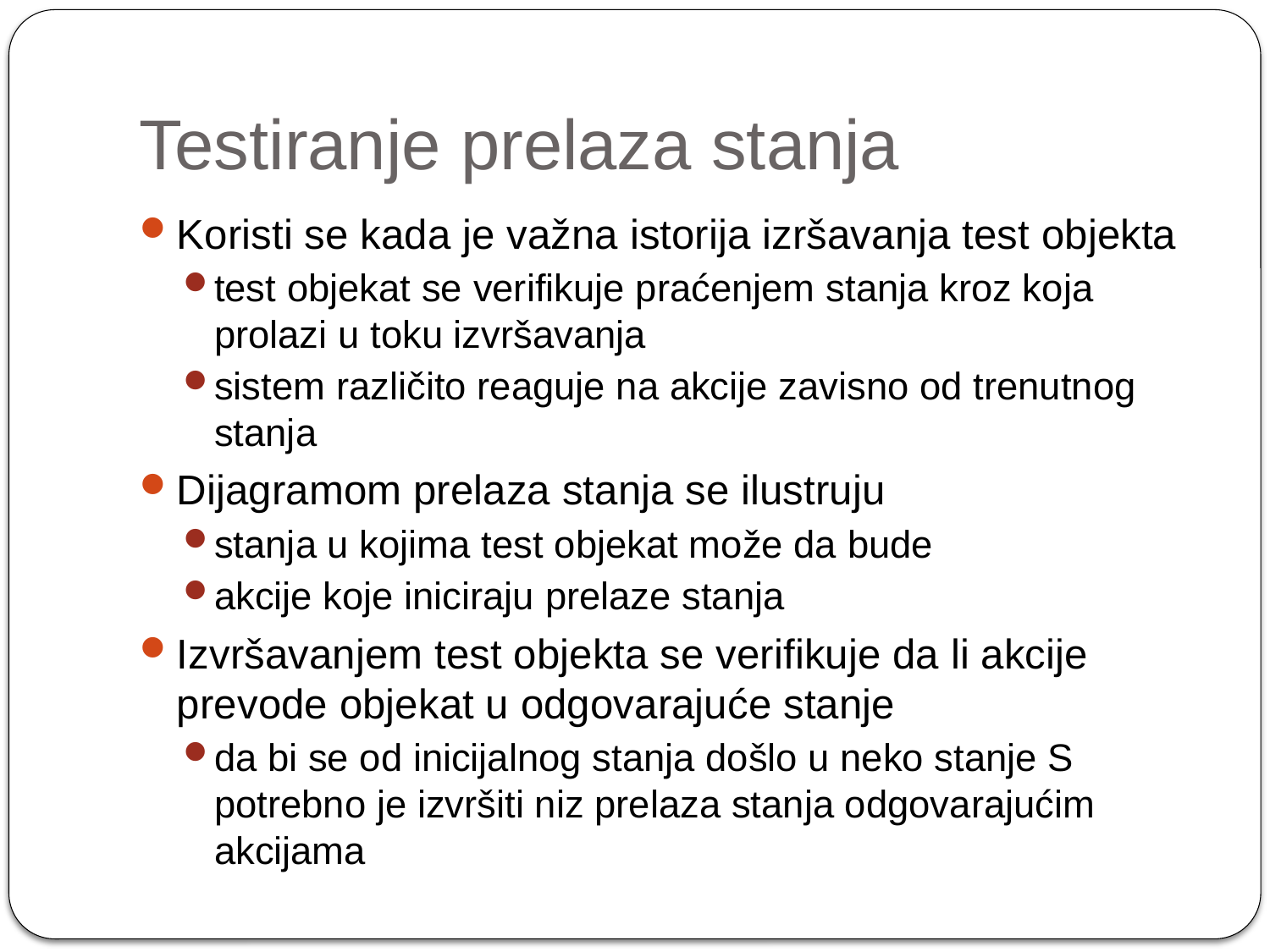

# Testiranje prelaza stanja
Koristi se kada je važna istorija izršavanja test objekta
test objekat se verifikuje praćenjem stanja kroz koja prolazi u toku izvršavanja
sistem različito reaguje na akcije zavisno od trenutnog stanja
Dijagramom prelaza stanja se ilustruju
stanja u kojima test objekat može da bude
akcije koje iniciraju prelaze stanja
Izvršavanjem test objekta se verifikuje da li akcije prevode objekat u odgovarajuće stanje
da bi se od inicijalnog stanja došlo u neko stanje S potrebno je izvršiti niz prelaza stanja odgovarajućim akcijama